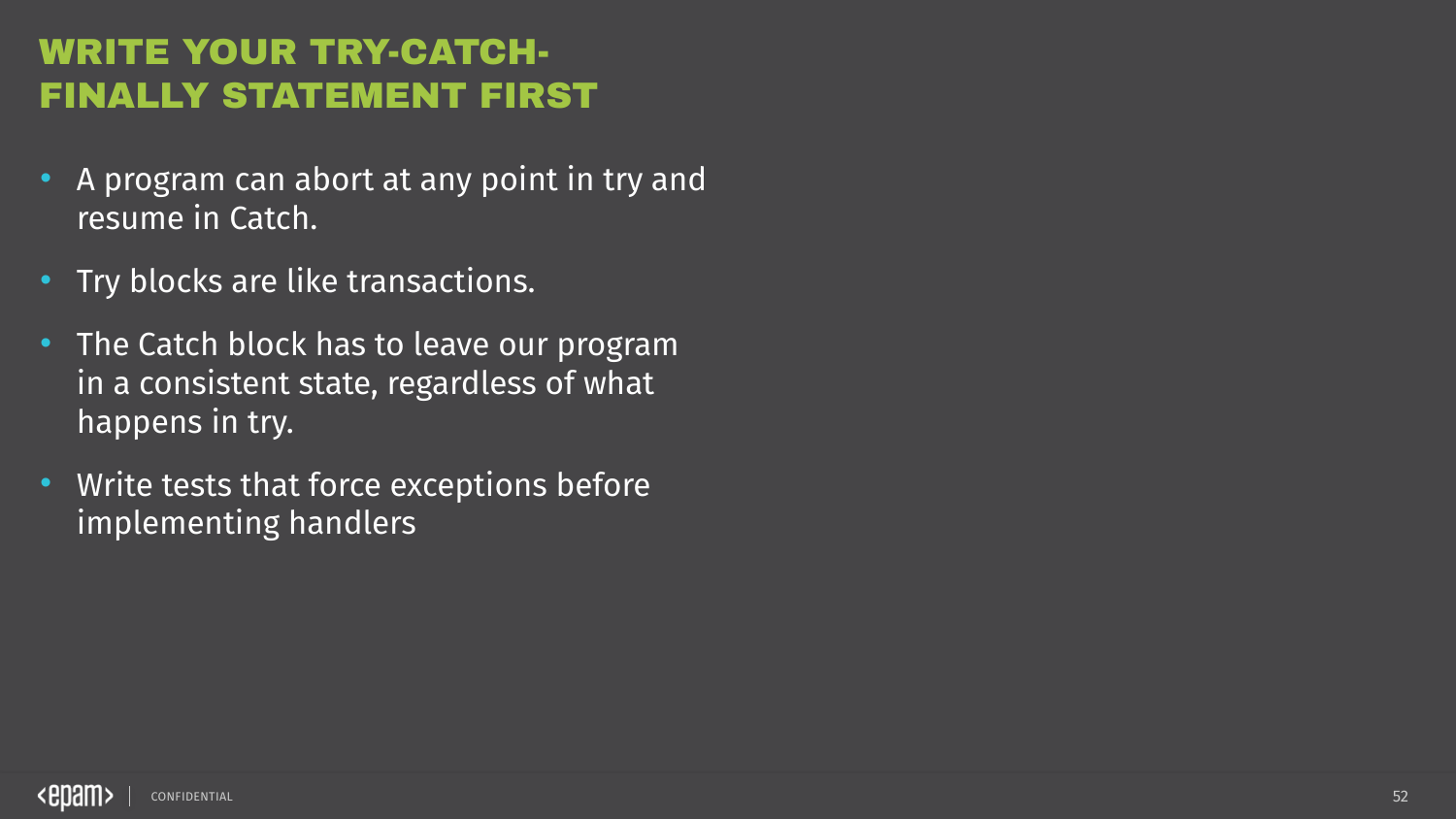

Write Your Try-Catch-Finally Statement First
A program can abort at any point in try and resume in Catch.
Try blocks are like transactions.
The Catch block has to leave our program in a consistent state, regardless of what happens in try.
Write tests that force exceptions before implementing handlers